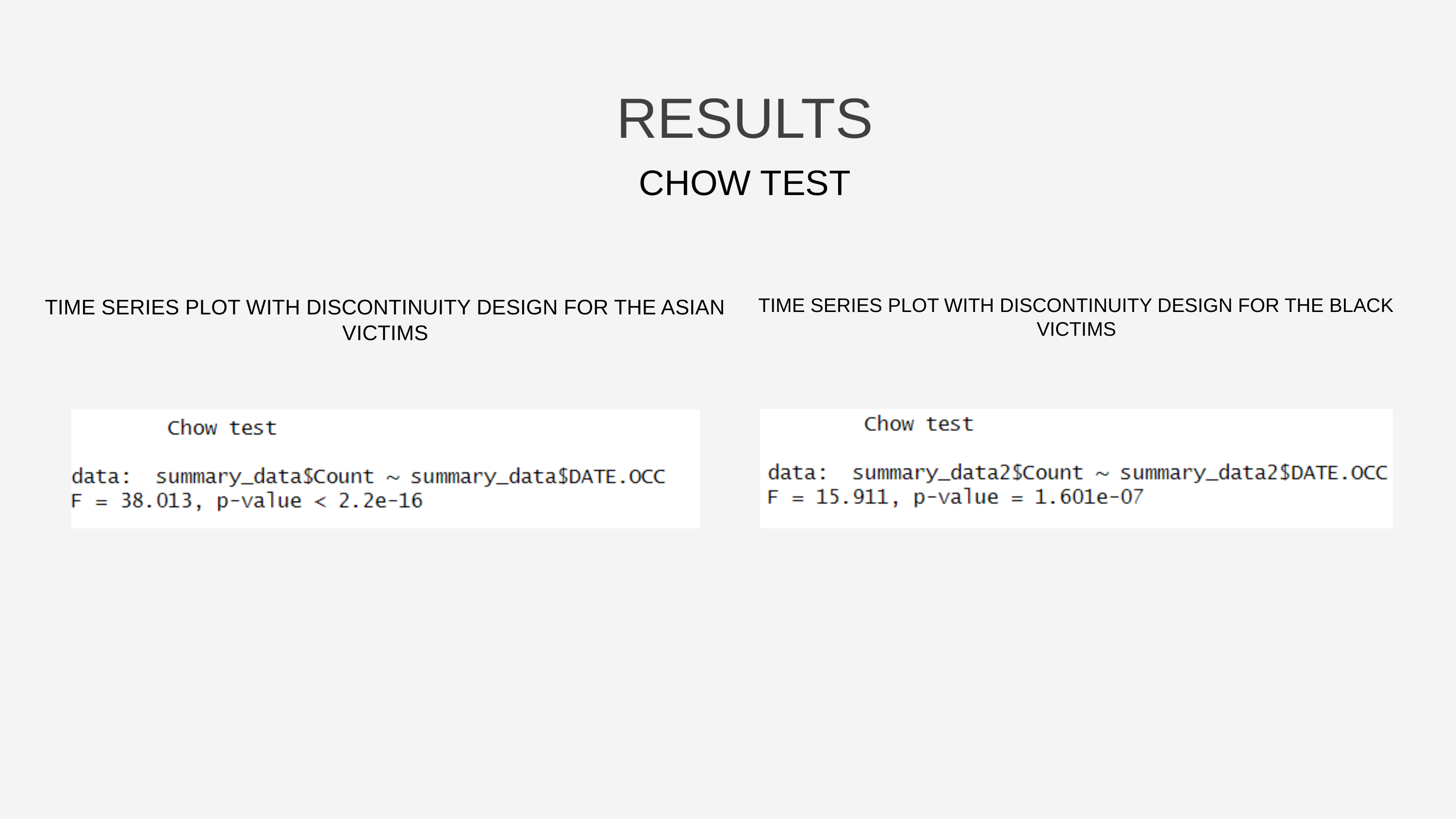

RESULTS
CHOW TEST
TIME SERIES PLOT WITH DISCONTINUITY DESIGN FOR THE BLACK VICTIMS
TIME SERIES PLOT WITH DISCONTINUITY DESIGN FOR THE ASIAN VICTIMS